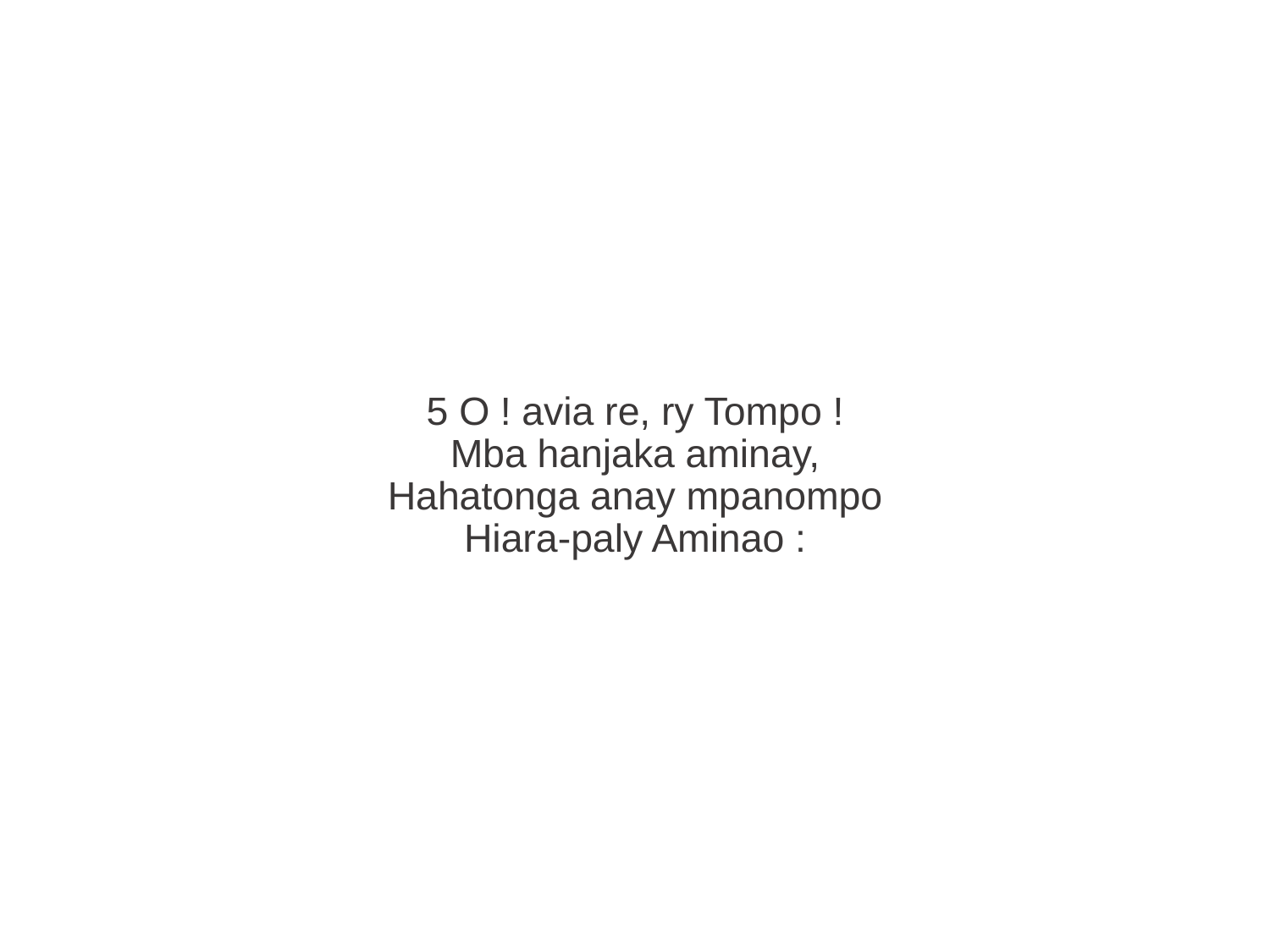

5 O ! avia re, ry Tompo !
Mba hanjaka aminay,
Hahatonga anay mpanompo
Hiara-paly Aminao :